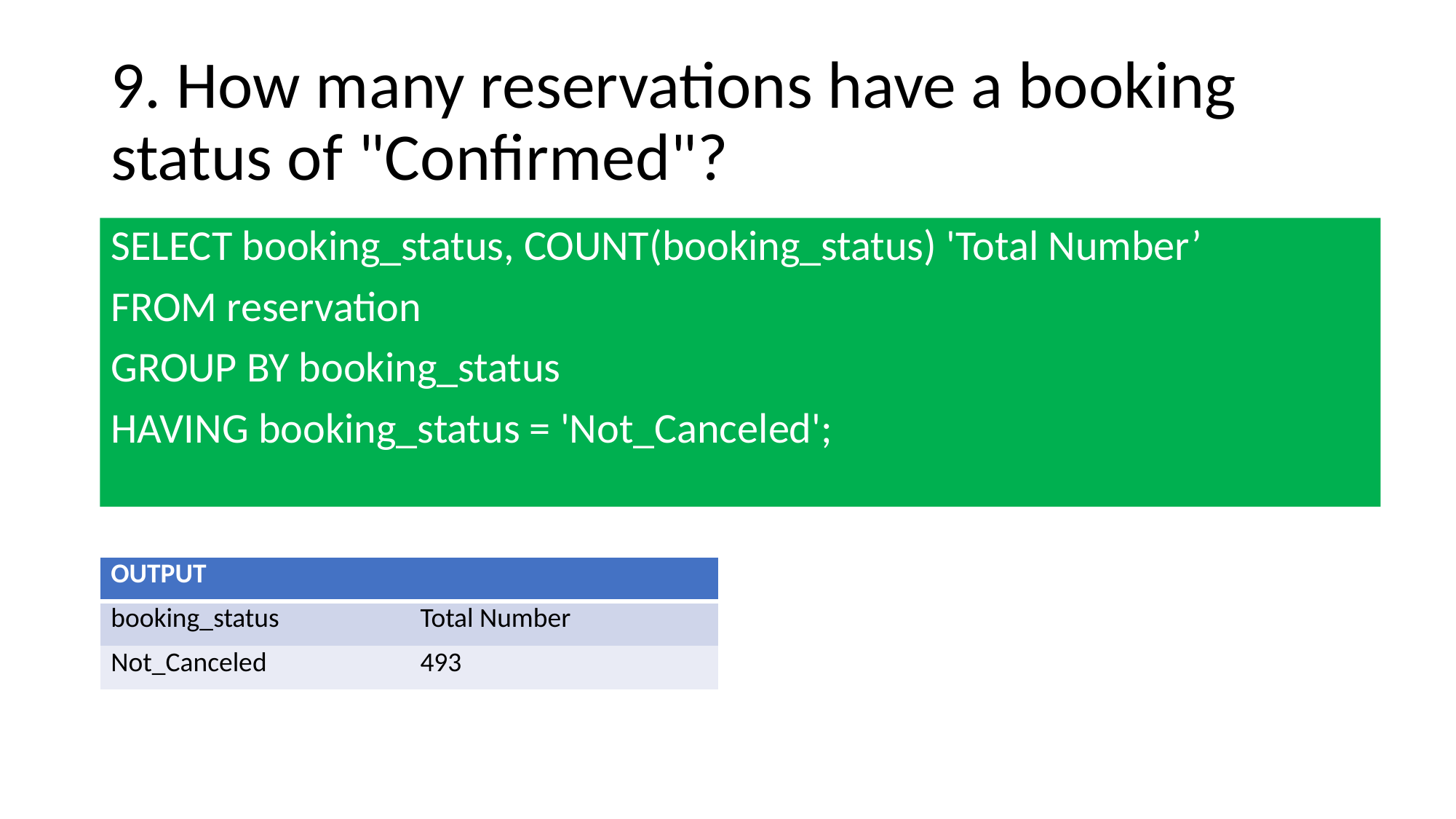

# 9. How many reservations have a booking status of "Confirmed"?
SELECT booking_status, COUNT(booking_status) 'Total Number’
FROM reservation
GROUP BY booking_status
HAVING booking_status = 'Not_Canceled';
| OUTPUT |  |
| --- | --- |
| booking\_status | Total Number |
| Not\_Canceled | 493 |